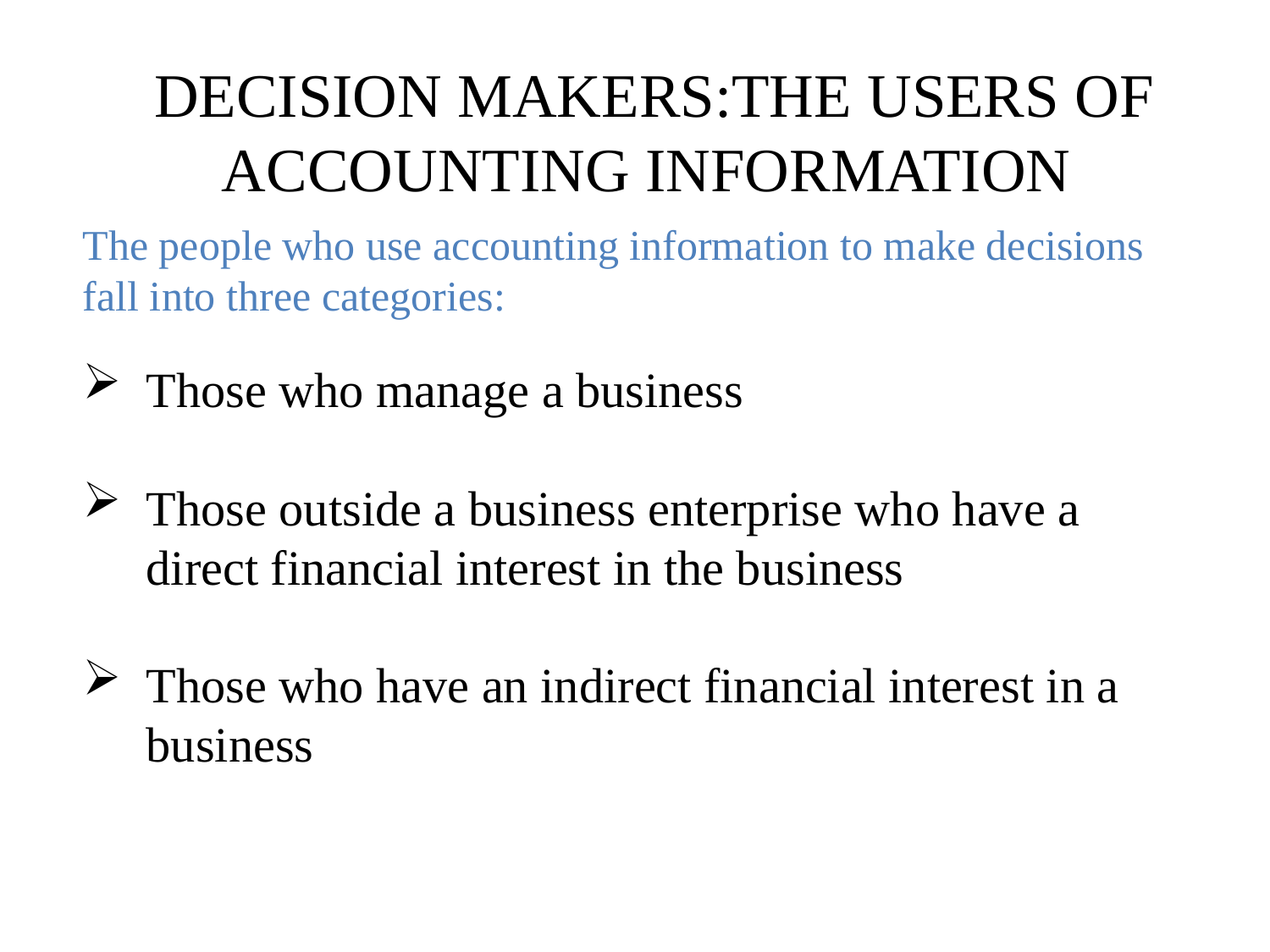

DECISION MAKERS:THE USERS OF ACCOUNTING INFORMATION
The people who use accounting information to make decisions fall into three categories:

Those who manage a business

Those outside a business enterprise who have a direct financial interest in the business

Those who have an indirect financial interest in a business